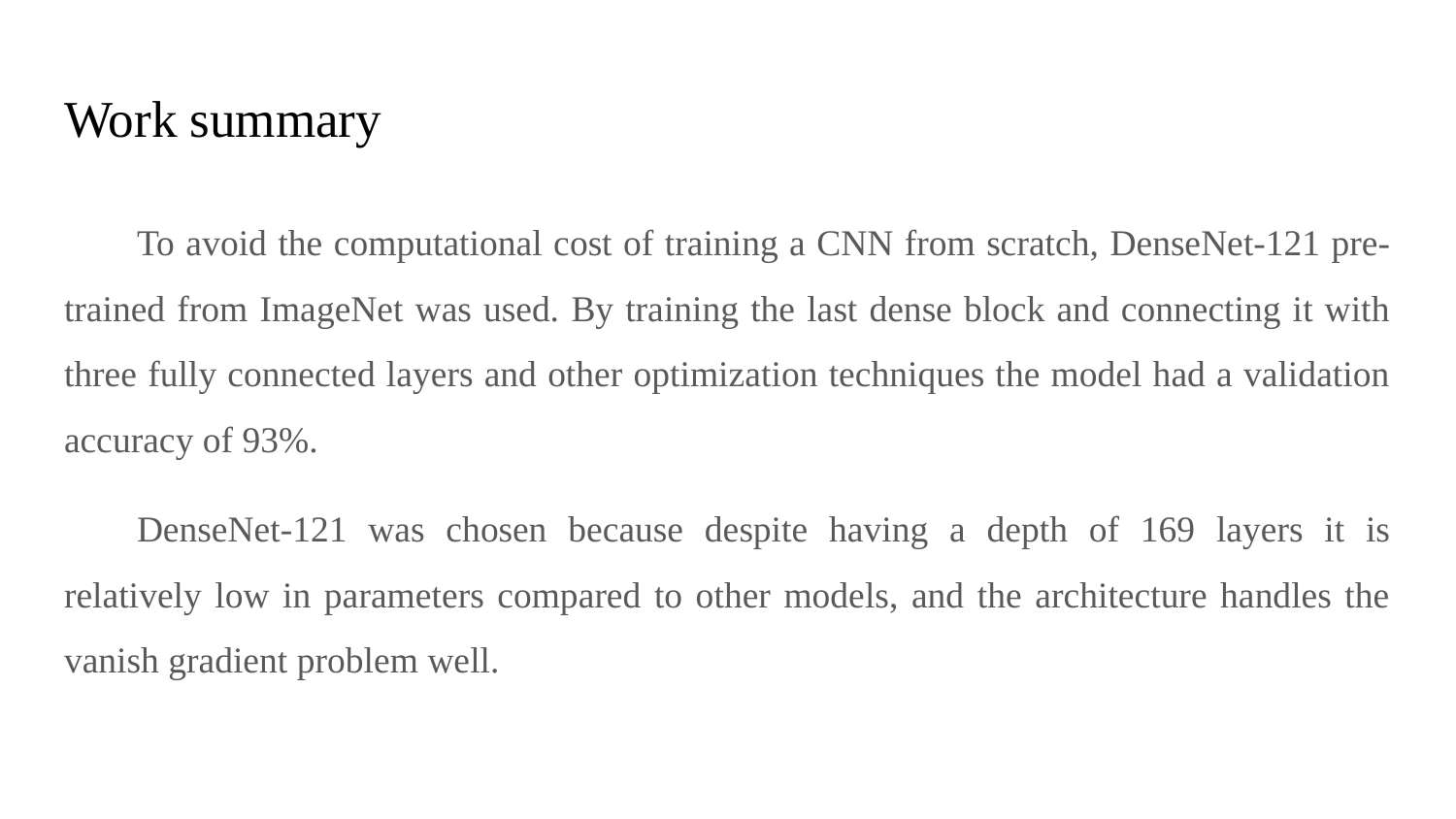

# Work summary

To avoid the computational cost of training a CNN from scratch, DenseNet-121 pre-trained from ImageNet was used. By training the last dense block and connecting it with three fully connected layers and other optimization techniques the model had a validation accuracy of 93%.
DenseNet-121 was chosen because despite having a depth of 169 layers it is relatively low in parameters compared to other models, and the architecture handles the vanish gradient problem well.